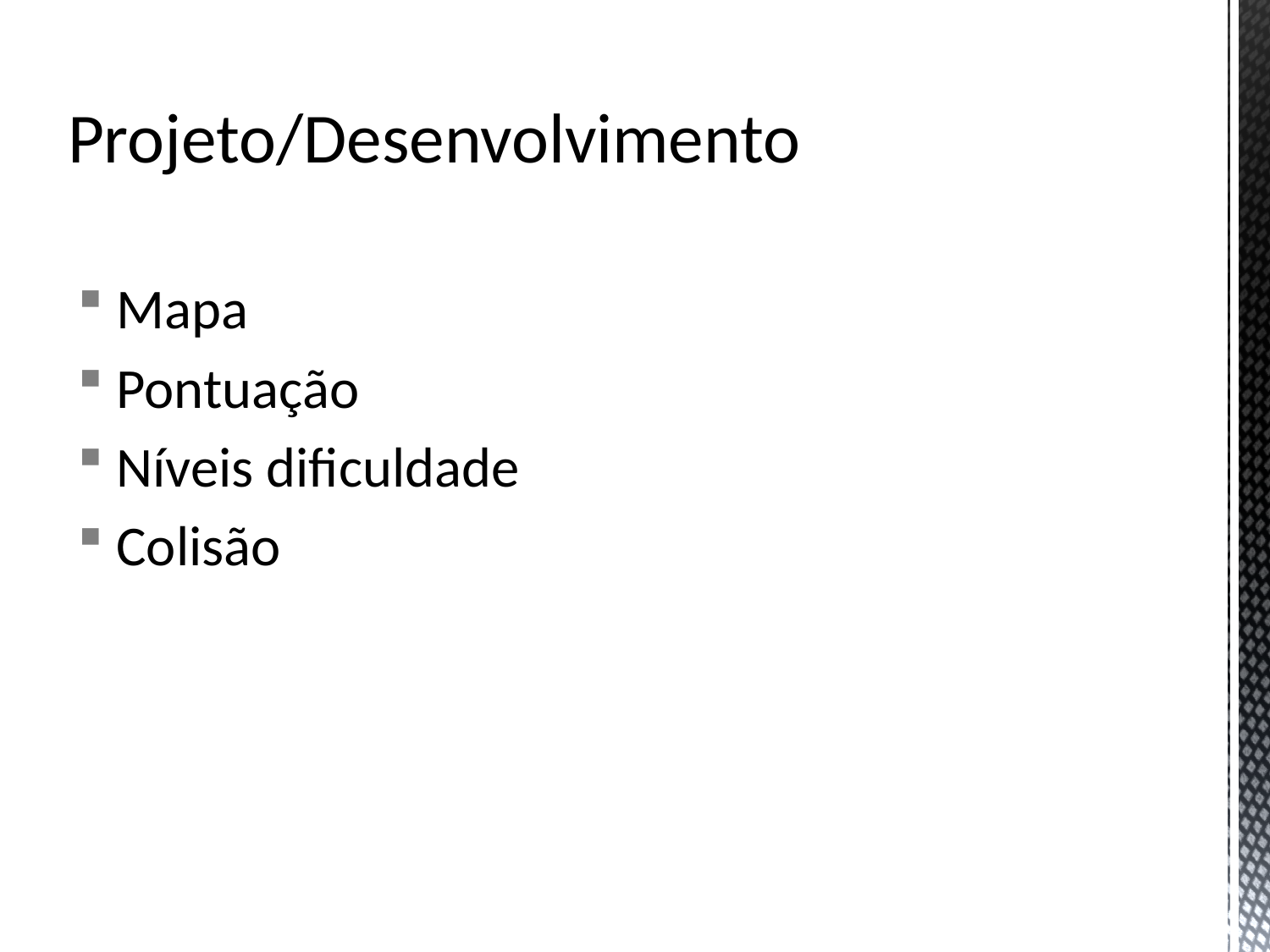

# Projeto/Desenvolvimento
 Mapa
 Pontuação
 Níveis dificuldade
 Colisão